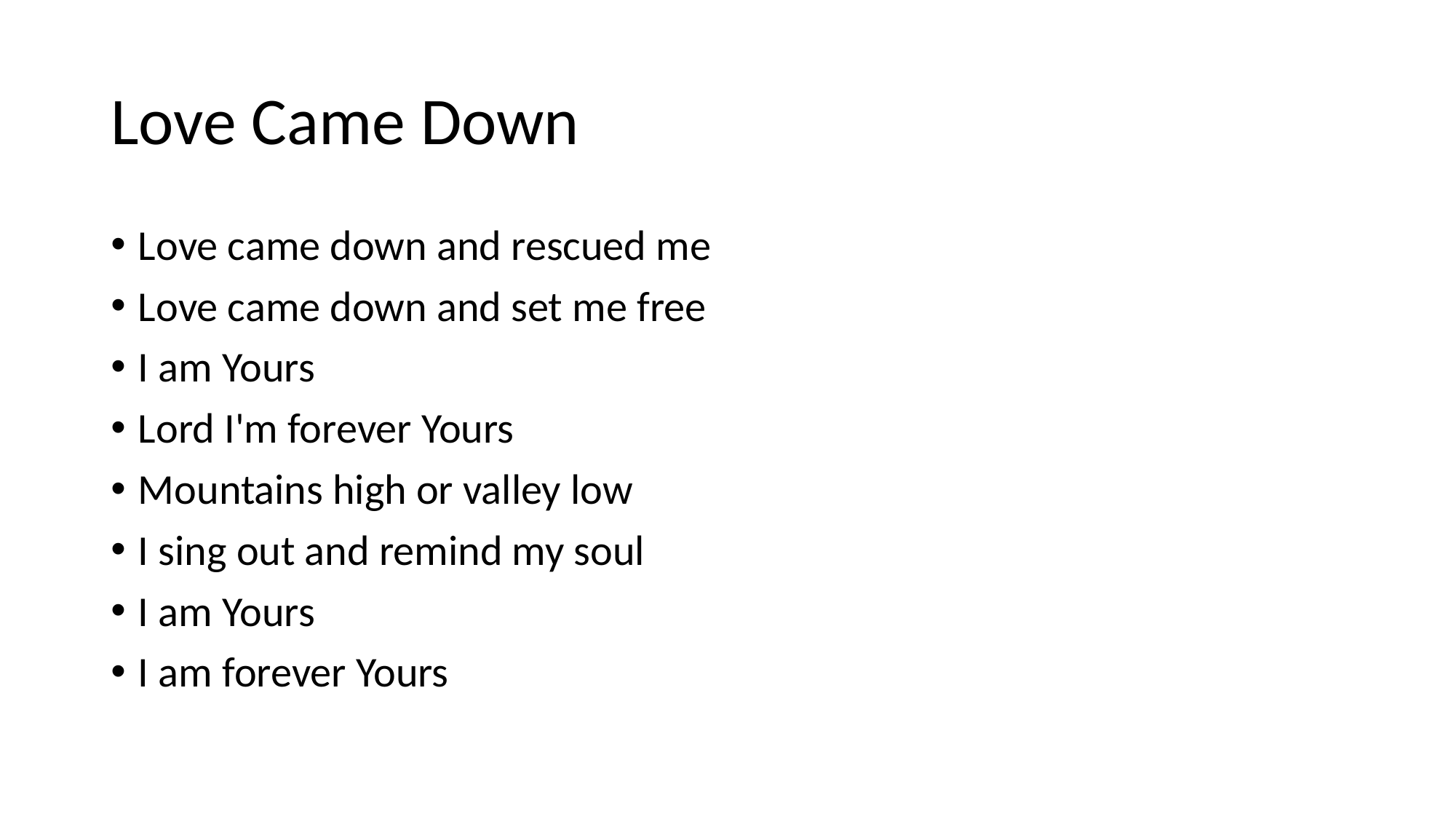

# Love Came Down
Love came down and rescued me
Love came down and set me free
I am Yours
Lord I'm forever Yours
Mountains high or valley low
I sing out and remind my soul
I am Yours
I am forever Yours